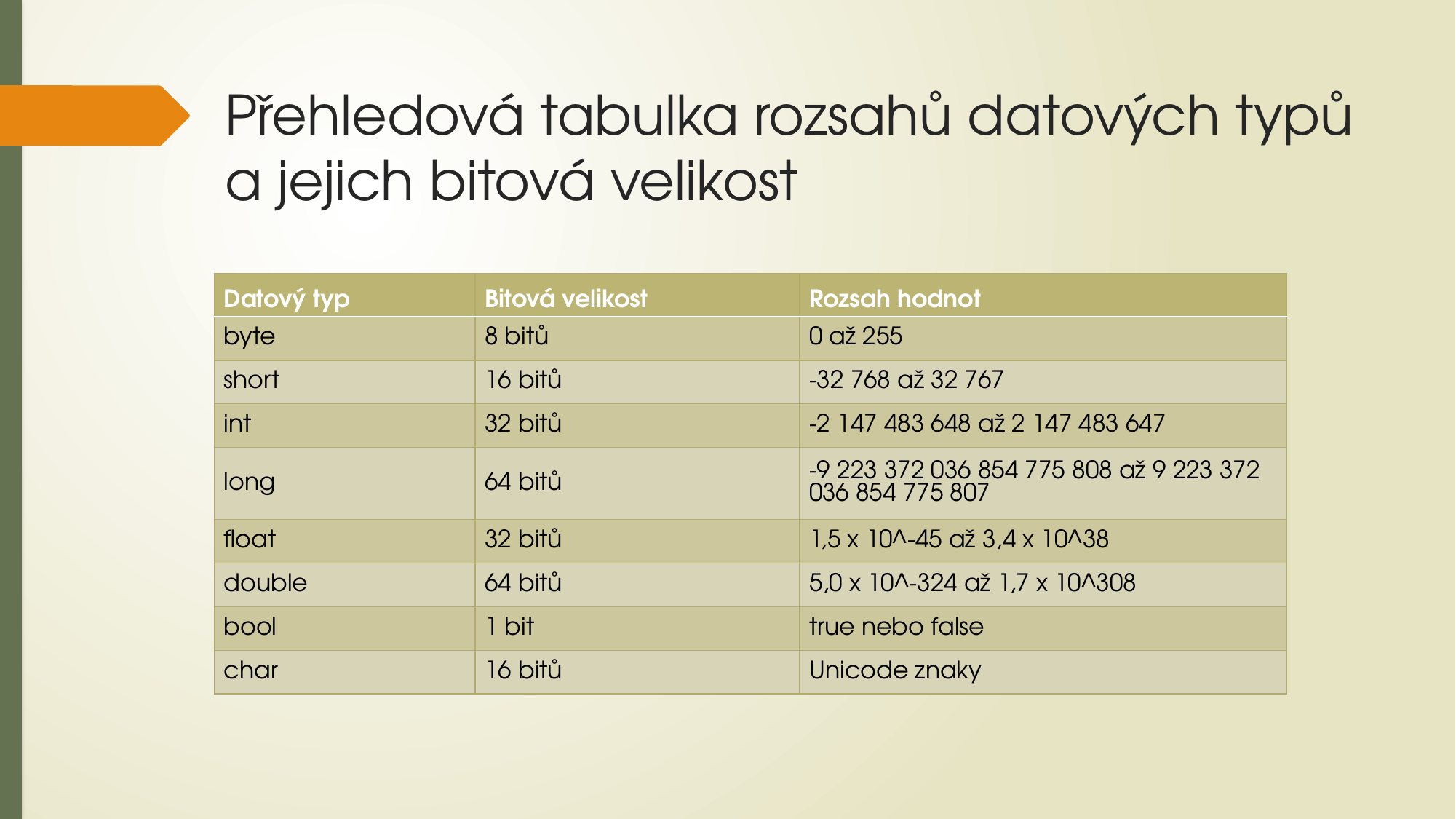

# Přehledová tabulka rozsahů datových typů a jejich bitová velikost

| Datový typ | Bitová velikost | Rozsah hodnot |
| --- | --- | --- |
| byte | 8 bitů | 0 až 255 |
| short | 16 bitů | -32 768 až 32 767 |
| int | 32 bitů | -2 147 483 648 až 2 147 483 647 |
| long | 64 bitů | -9 223 372 036 854 775 808 až 9 223 372 036 854 775 807 |
| float | 32 bitů | 1,5 x 10^-45 až 3,4 x 10^38 |
| double | 64 bitů | 5,0 x 10^-324 až 1,7 x 10^308 |
| bool | 1 bit | true nebo false |
| char | 16 bitů | Unicode znaky |